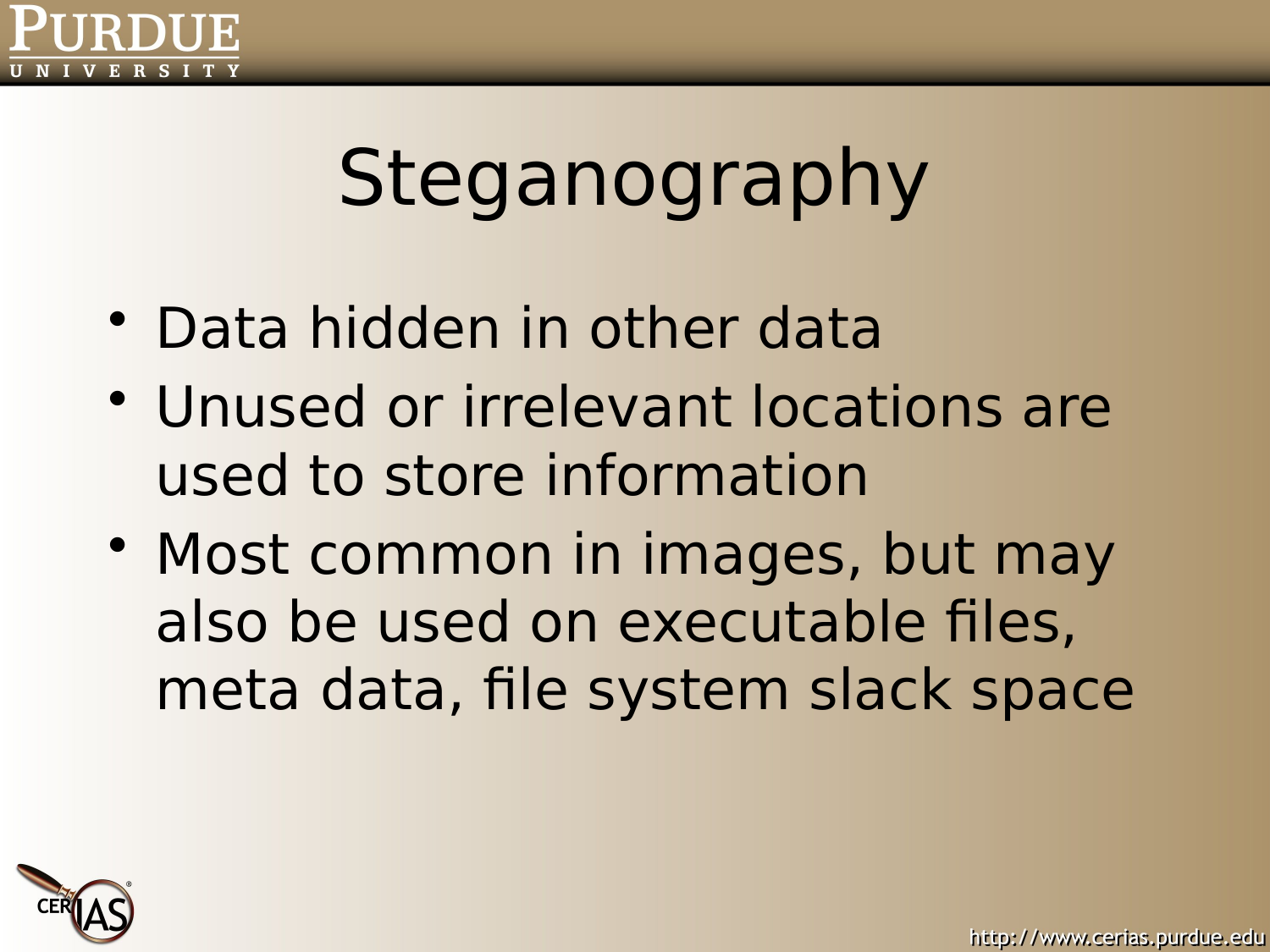

# Steganography
Data hidden in other data
Unused or irrelevant locations are used to store information
Most common in images, but may also be used on executable files, meta data, file system slack space